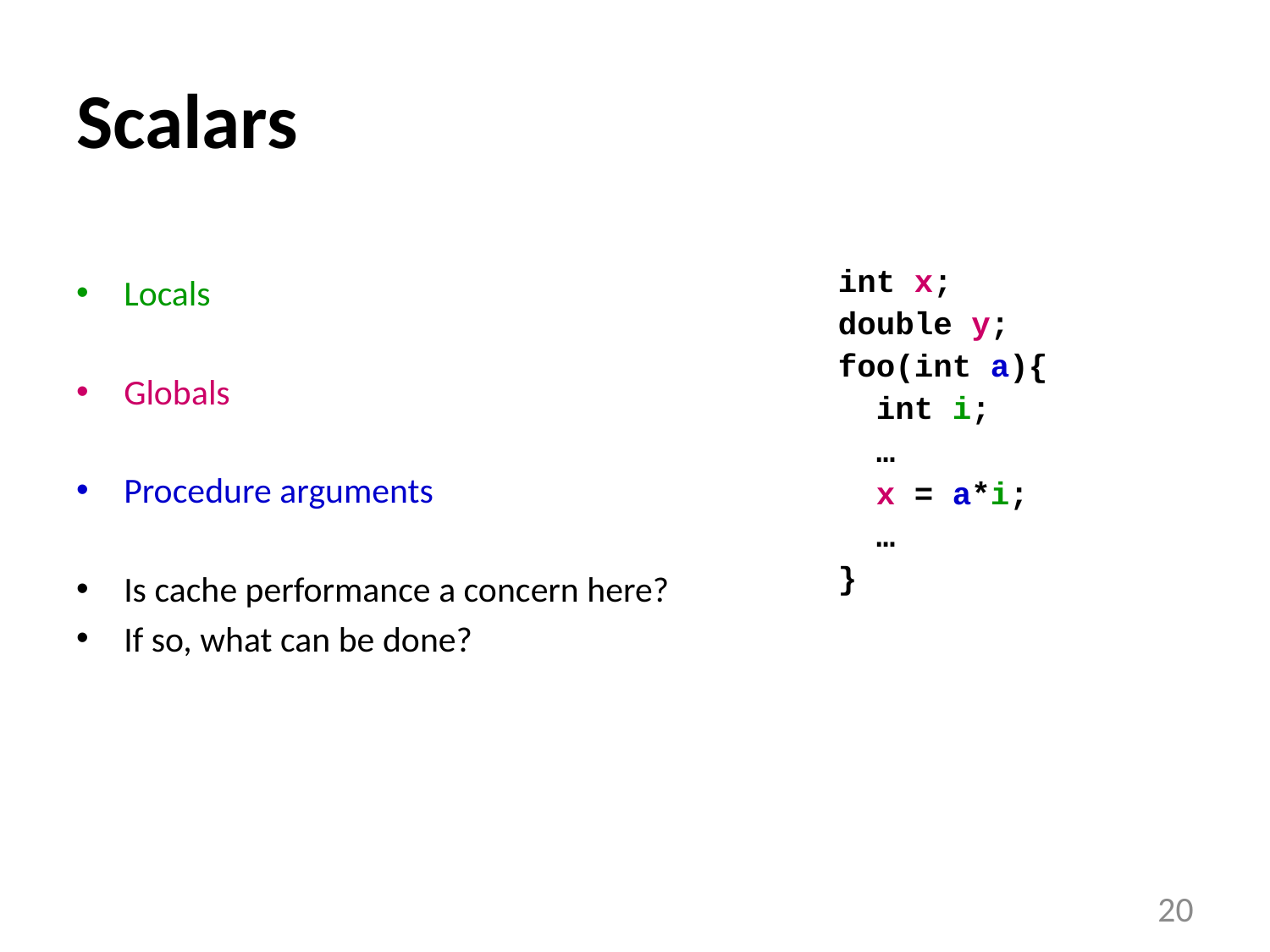

# Scalars
Locals

Globals

Procedure arguments

Is cache performance a concern here?
If so, what can be done?
int x;
double y;
foo(int a){
  int i;
  …
  x = a*i;
  …
}
20